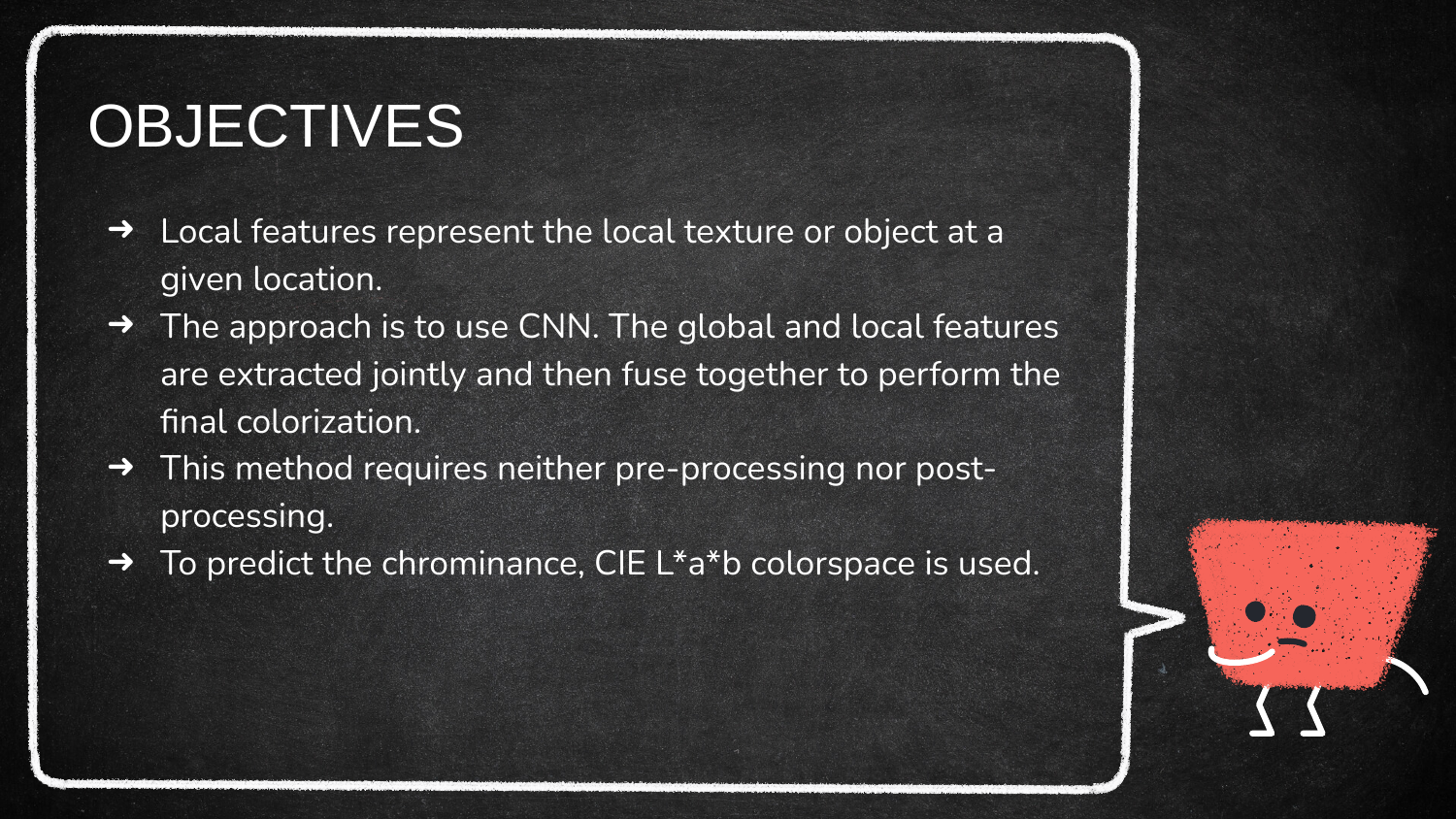

# OBJECTIVES
Local features represent the local texture or object at a given location.
The approach is to use CNN. The global and local features are extracted jointly and then fuse together to perform the final colorization.
This method requires neither pre-processing nor post-processing.
To predict the chrominance, CIE L*a*b colorspace is used.